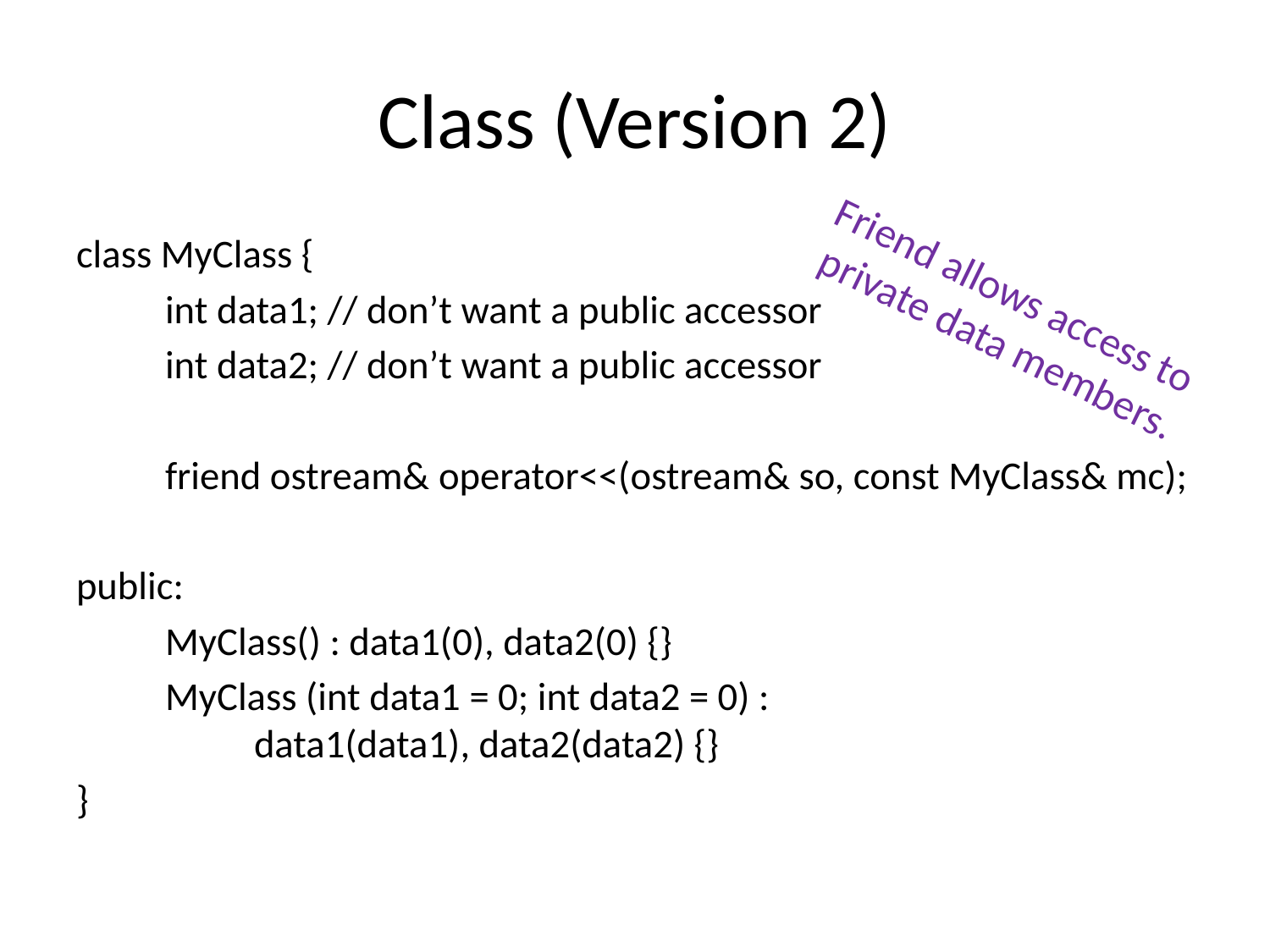

# Class (Version 2)
class MyClass {
	int data1; // don’t want a public accessor
	int data2; // don’t want a public accessor

	friend ostream& operator<<(ostream& so, const MyClass& mc);

public:
	MyClass() : data1(0), data2(0) {}
	MyClass (int data1 = 0; int data2 = 0) :
		data1(data1), data2(data2) {}
}
Friend allows access to
private data members.